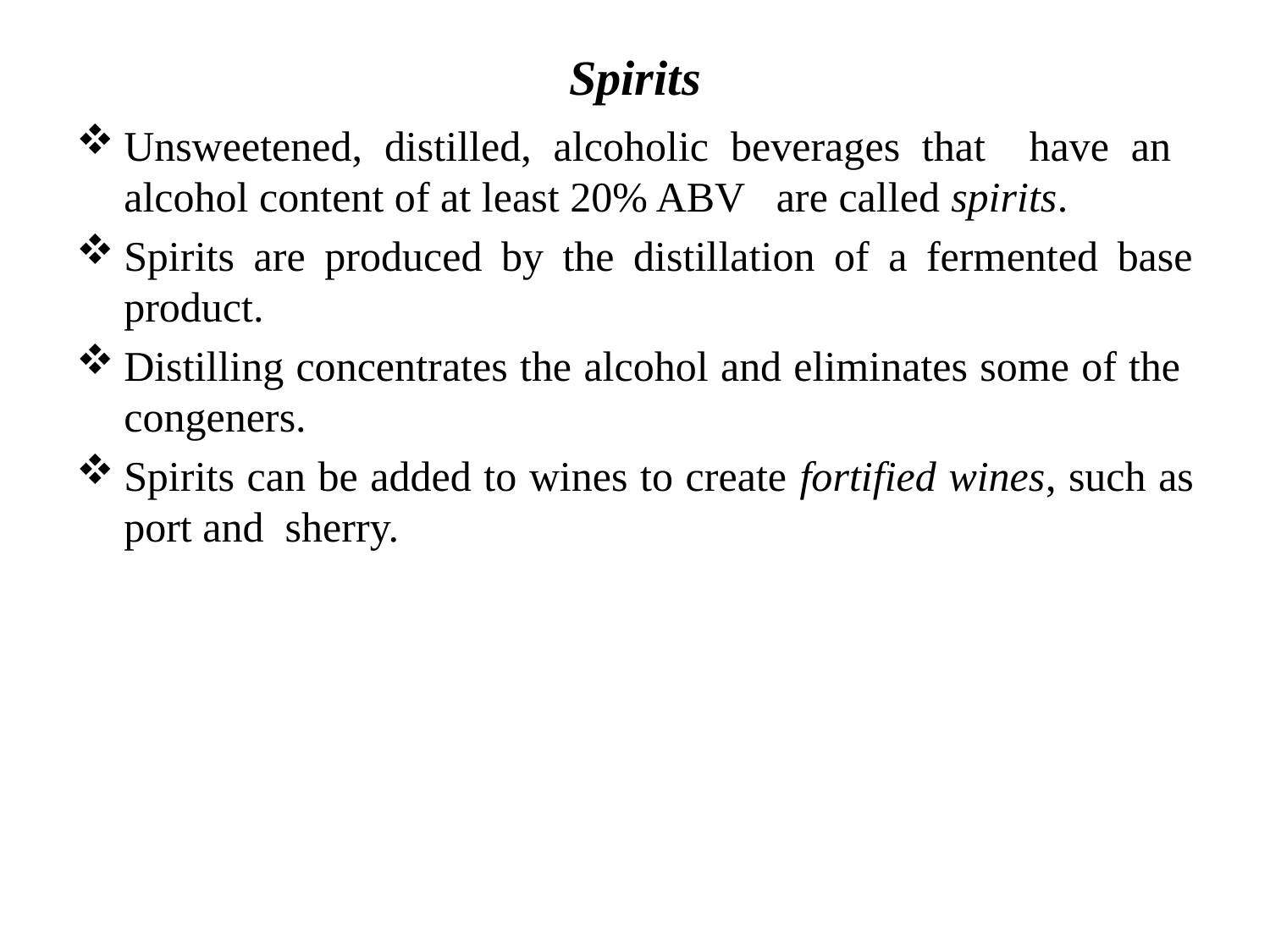

# Spirits
Unsweetened, distilled, alcoholic beverages that  have an  alcohol content of at least 20% ABV   are called spirits.
Spirits are produced by the distillation of a fermented base product.
Distilling concentrates the alcohol and eliminates some of the  congeners.
Spirits can be added to wines to create fortified wines, such as port and  sherry.